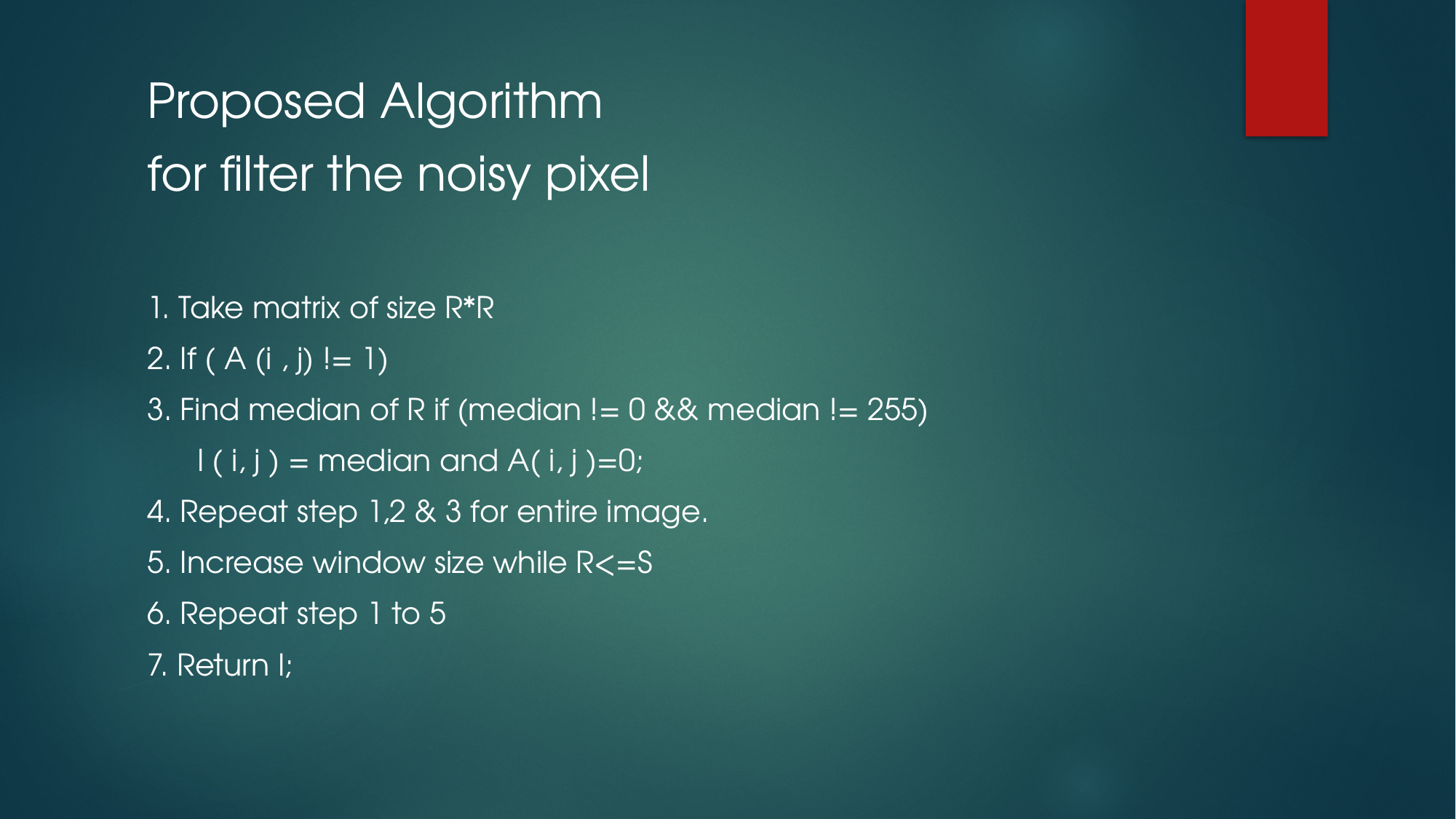

Proposed Algorithm
for filter the noisy pixel

1. Take matrix of size R*R
2. If ( A (i , j) != 1)
3. Find median of R if (median != 0 && median != 255)
      I ( i, j ) = median and A( i, j )=0;
4. Repeat step 1,2 & 3 for entire image.
5. Increase window size while R<=S
6. Repeat step 1 to 5
7. Return I;